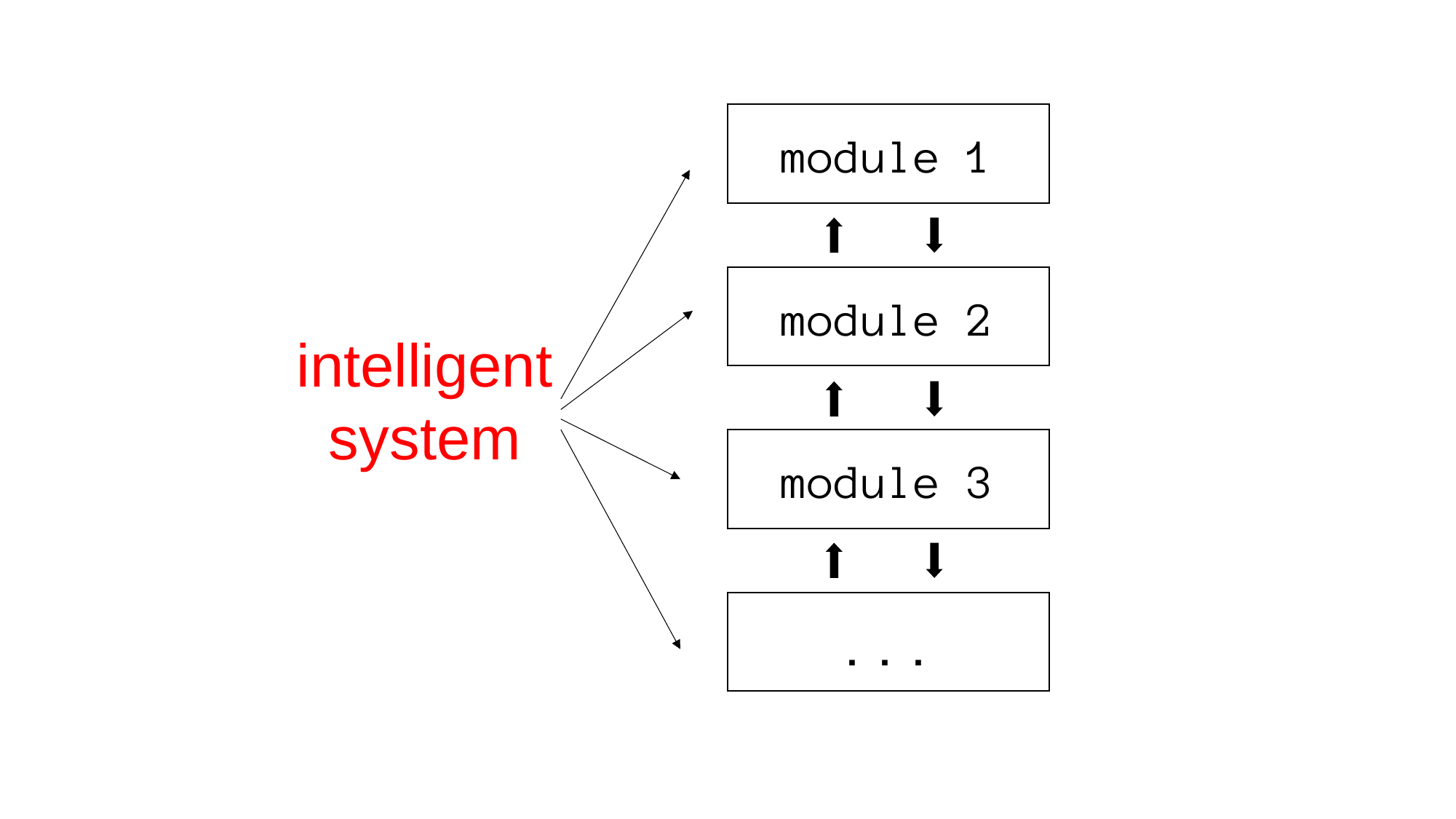

module 1

module 2
intelligent system

module 3

...